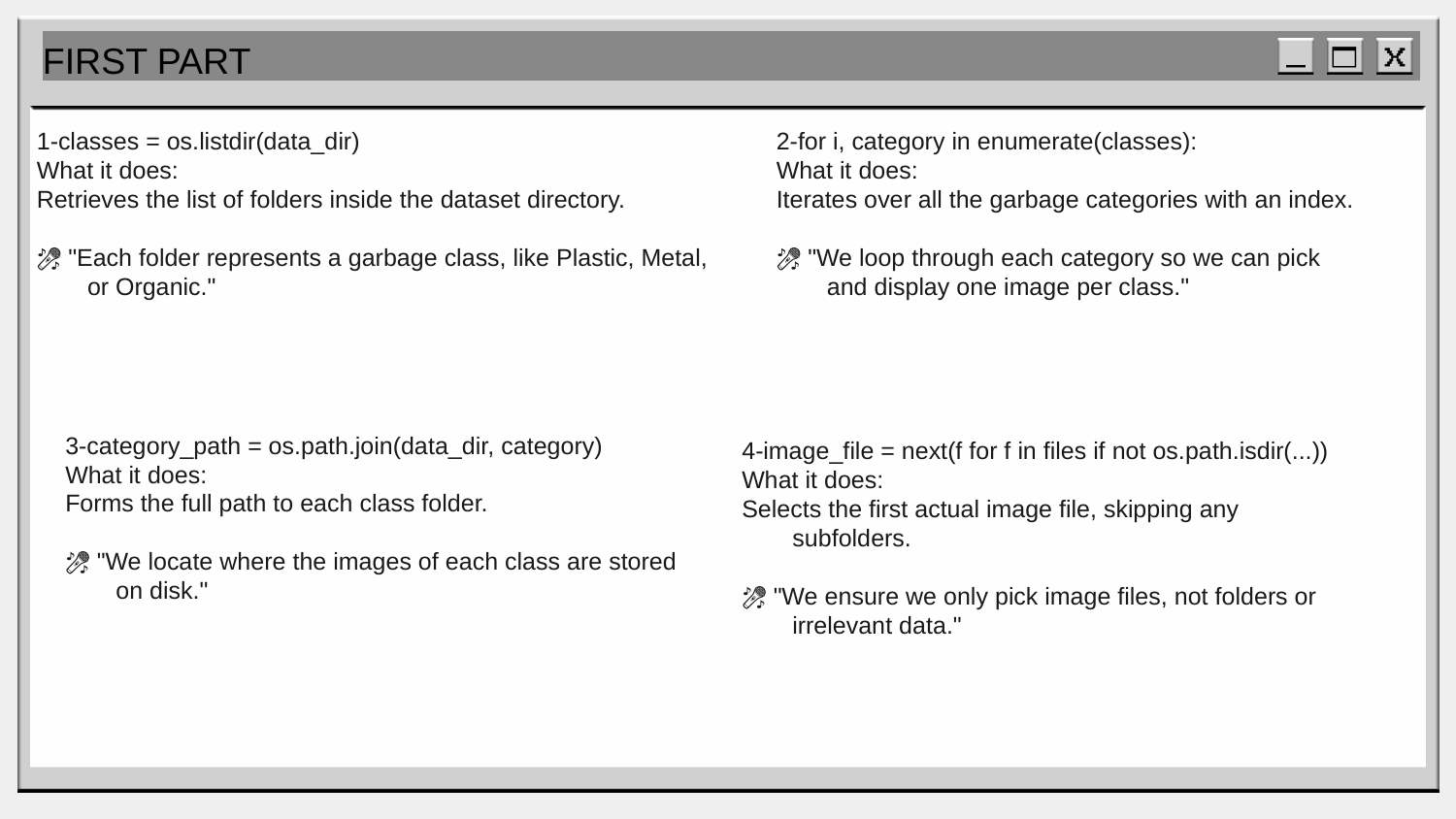

FIRST PART
#
1-classes = os.listdir(data_dir)
What it does:
Retrieves the list of folders inside the dataset directory.

🎤 "Each folder represents a garbage class, like Plastic, Metal, or Organic."

2-for i, category in enumerate(classes):
What it does:
Iterates over all the garbage categories with an index.

🎤 "We loop through each category so we can pick and display one image per class."

3-category_path = os.path.join(data_dir, category)
What it does:
Forms the full path to each class folder.

🎤 "We locate where the images of each class are stored on disk."

4-image_file = next(f for f in files if not os.path.isdir(...))
What it does:
Selects the first actual image file, skipping any subfolders.

🎤 "We ensure we only pick image files, not folders or irrelevant data."